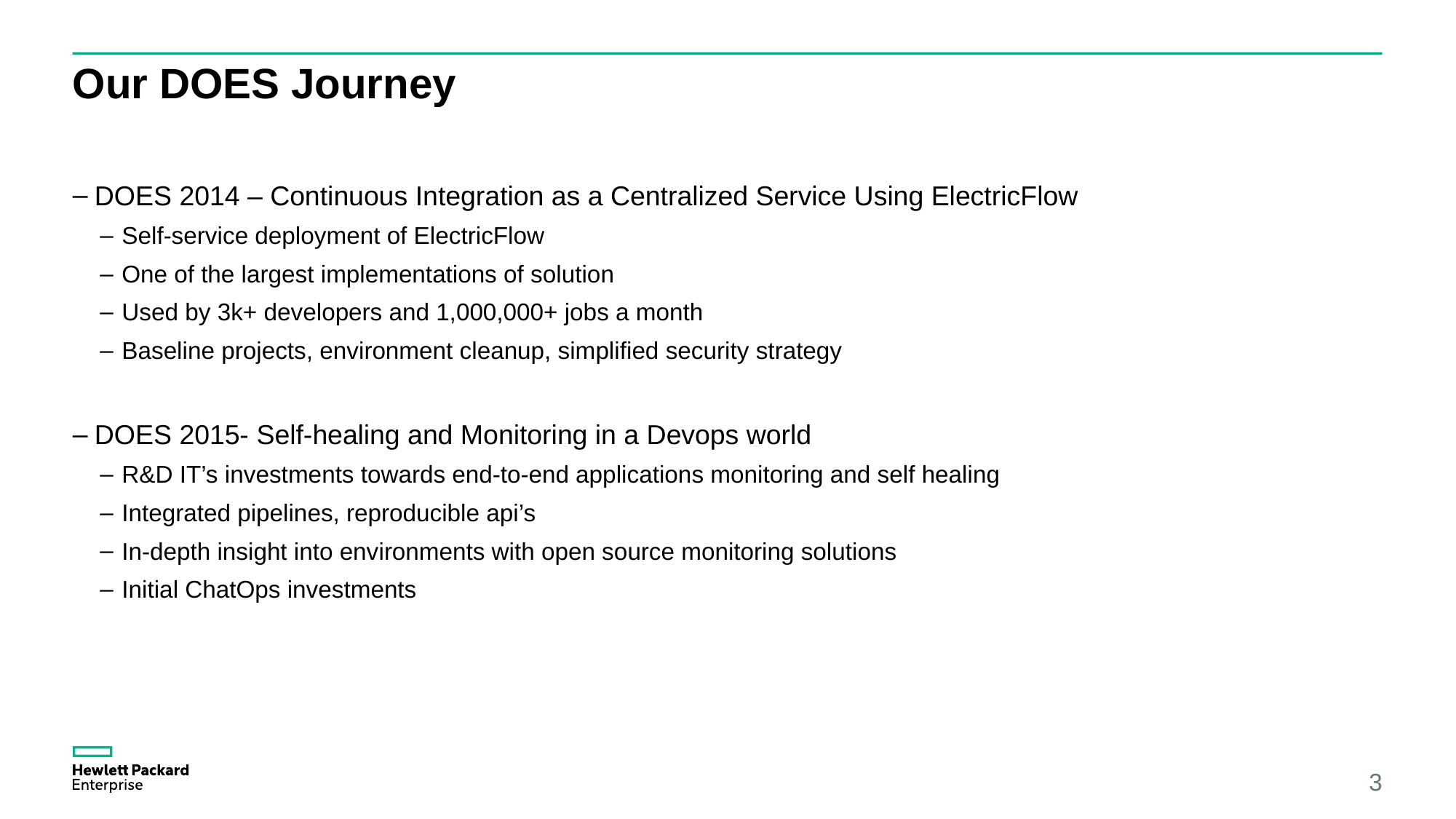

# Our DOES Journey
DOES 2014 – Continuous Integration as a Centralized Service Using ElectricFlow
Self-service deployment of ElectricFlow
One of the largest implementations of solution
Used by 3k+ developers and 1,000,000+ jobs a month
Baseline projects, environment cleanup, simplified security strategy

DOES 2015- Self-healing and Monitoring in a Devops world
R&D IT’s investments towards end-to-end applications monitoring and self healing
Integrated pipelines, reproducible api’s
In-depth insight into environments with open source monitoring solutions
Initial ChatOps investments

3